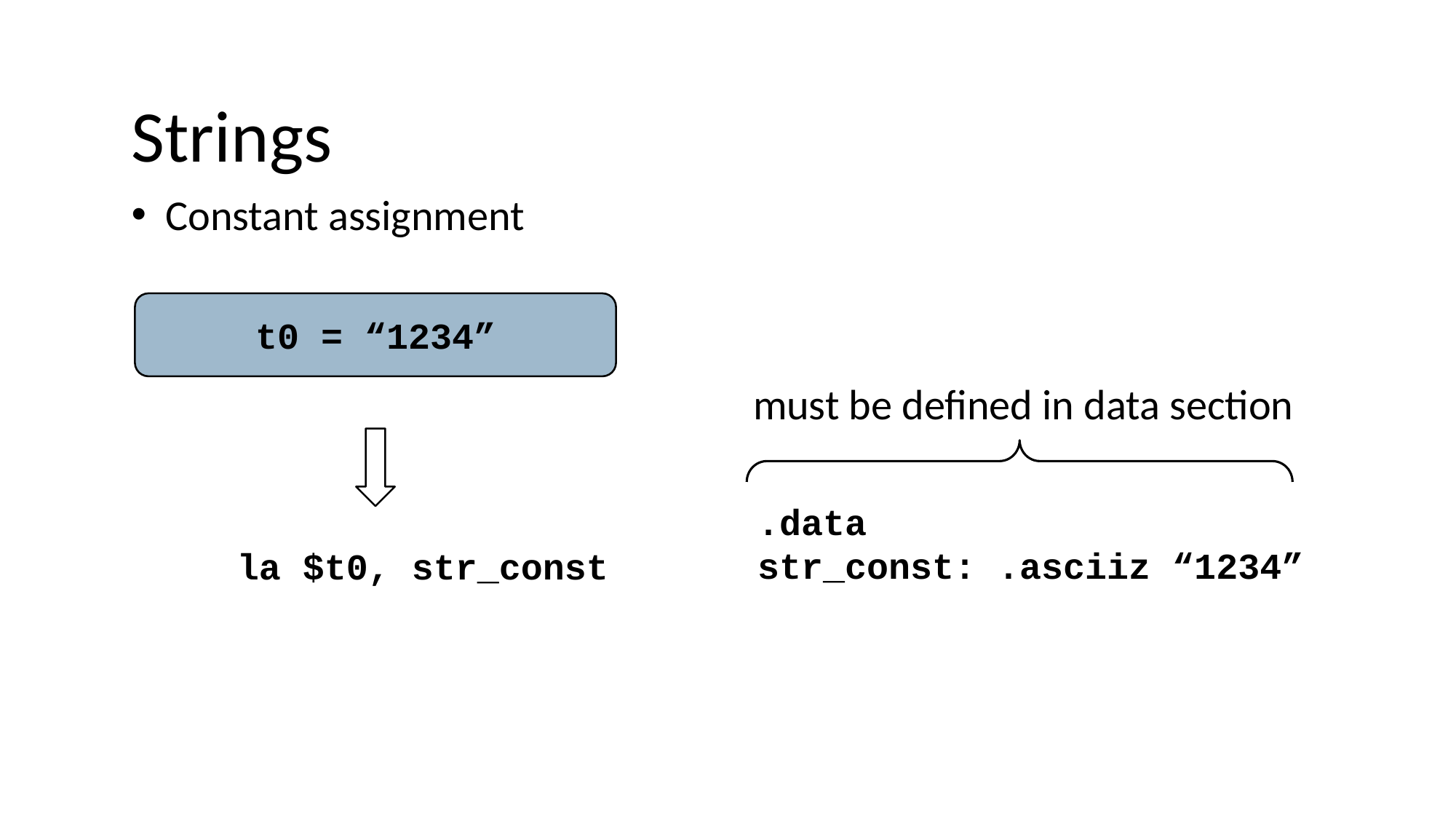

Strings
Constant assignment

t0 = “1234”
must be defined in data section

.data
str_const: .asciiz “1234”
la $t0, str_const